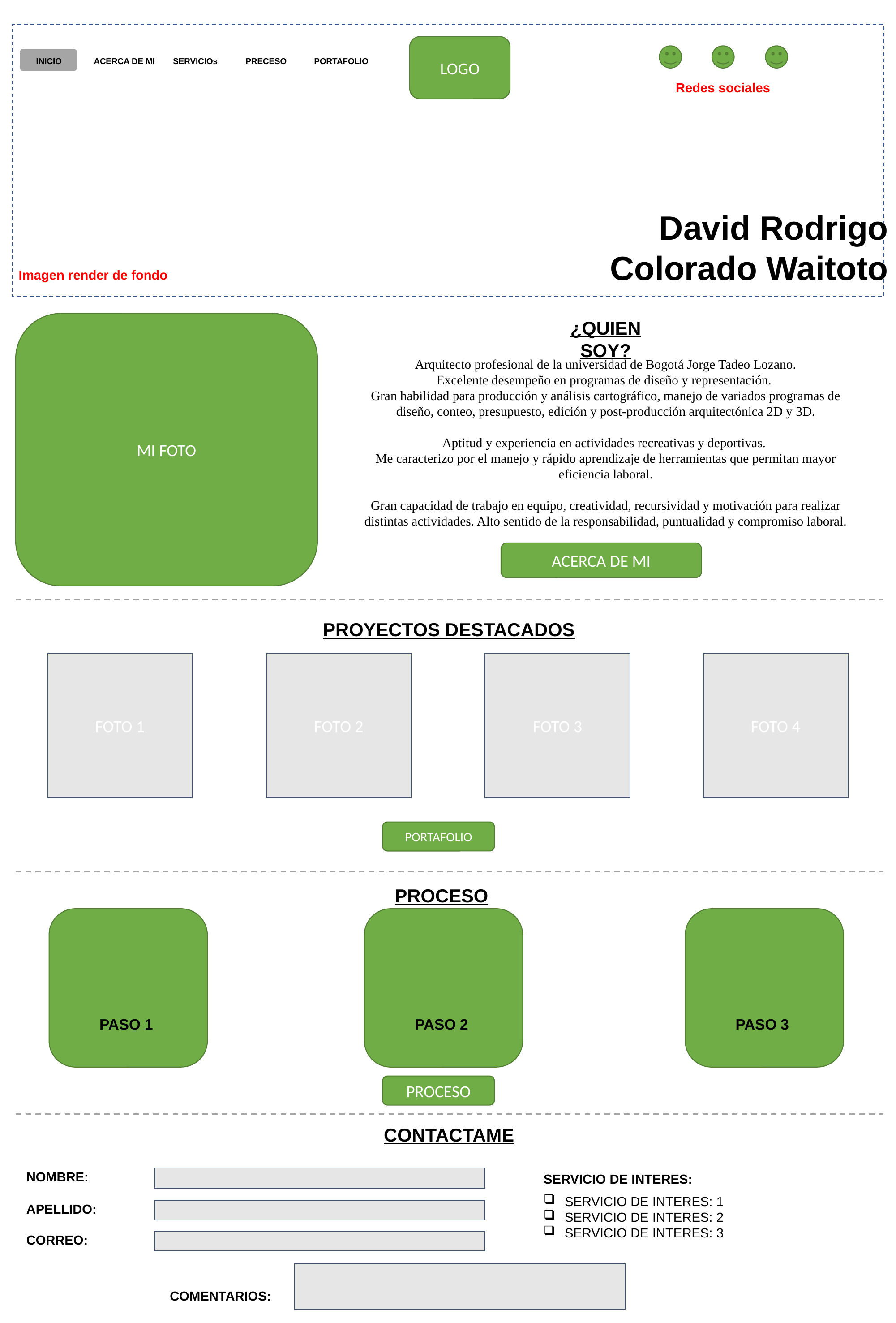

LOGO

INICIO
ACERCA DE MI
SERVICIOs
PRECESO
PORTAFOLIO
Redes sociales
David Rodrigo
Colorado Waitoto
Imagen render de fondo
¿QUIEN SOY?
MI FOTO
Arquitecto profesional de la universidad de Bogotá Jorge Tadeo Lozano.
Excelente desempeño en programas de diseño y representación.
Gran habilidad para producción y análisis cartográfico, manejo de variados programas de diseño, conteo, presupuesto, edición y post-producción arquitectónica 2D y 3D.
Aptitud y experiencia en actividades recreativas y deportivas.
Me caracterizo por el manejo y rápido aprendizaje de herramientas que permitan mayor eficiencia laboral.
Gran capacidad de trabajo en equipo, creatividad, recursividad y motivación para realizar distintas actividades. Alto sentido de la responsabilidad, puntualidad y compromiso laboral.

ACERCA DE MI
PROYECTOS DESTACADOS
FOTO 1
FOTO 2
FOTO 3
FOTO 4
PORTAFOLIO
PROCESO

PASO 1

PASO 2

PASO 3
PROCESO
CONTACTAME
NOMBRE:
SERVICIO DE INTERES:

SERVICIO DE INTERES: 1
SERVICIO DE INTERES: 2
SERVICIO DE INTERES: 3

APELLIDO:

CORREO:

COMENTARIOS: